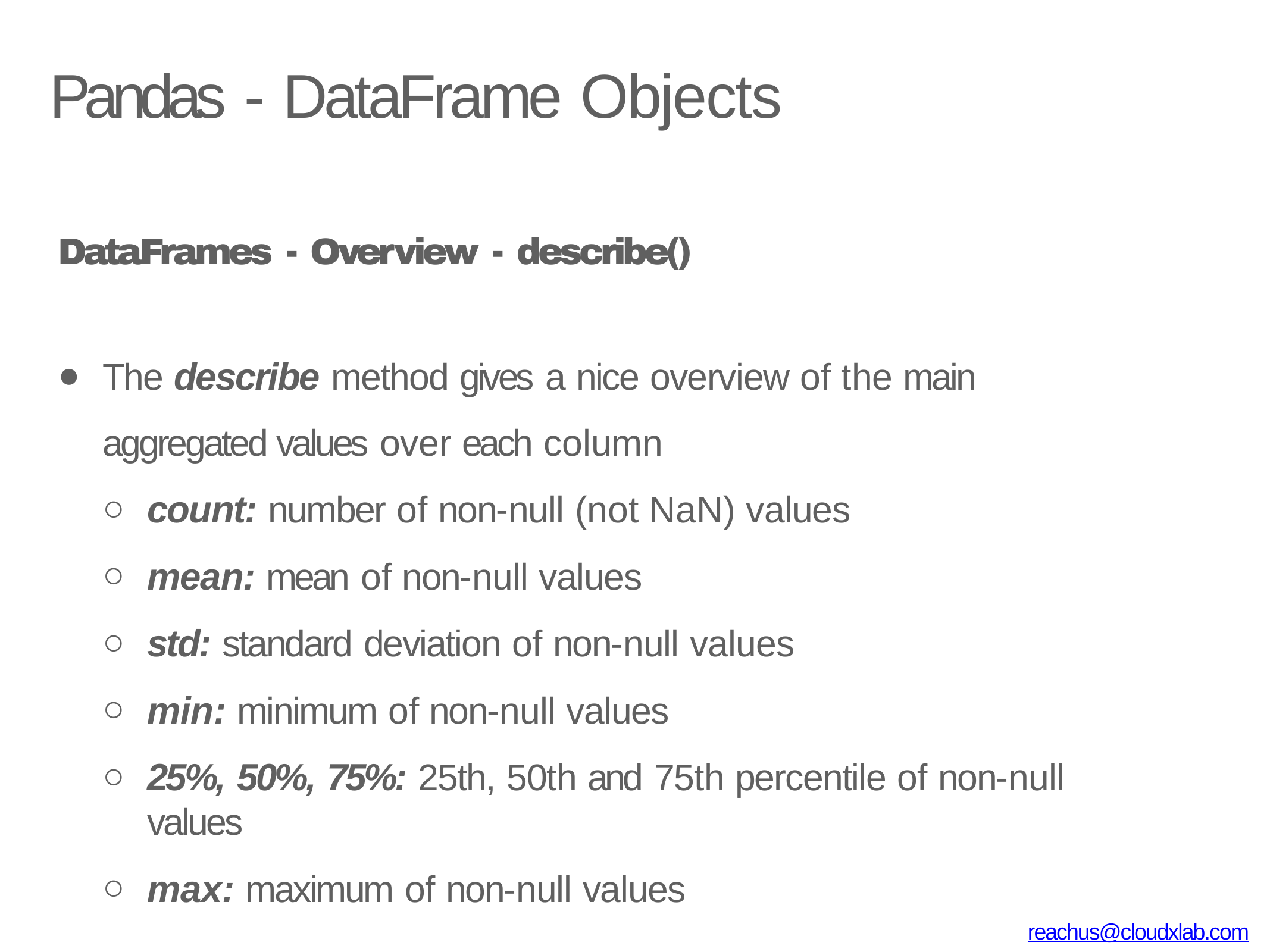

# Pandas - DataFrame Objects
DataFrames - Overview - describe()

The describe method gives a nice overview of the main aggregated values over each column
count: number of non-null (not NaN) values
mean: mean of non-null values
std: standard deviation of non-null values
min: minimum of non-null values
25%, 50%, 75%: 25th, 50th and 75th percentile of non-null values
max: maximum of non-null values
reachus@cloudxlab.com